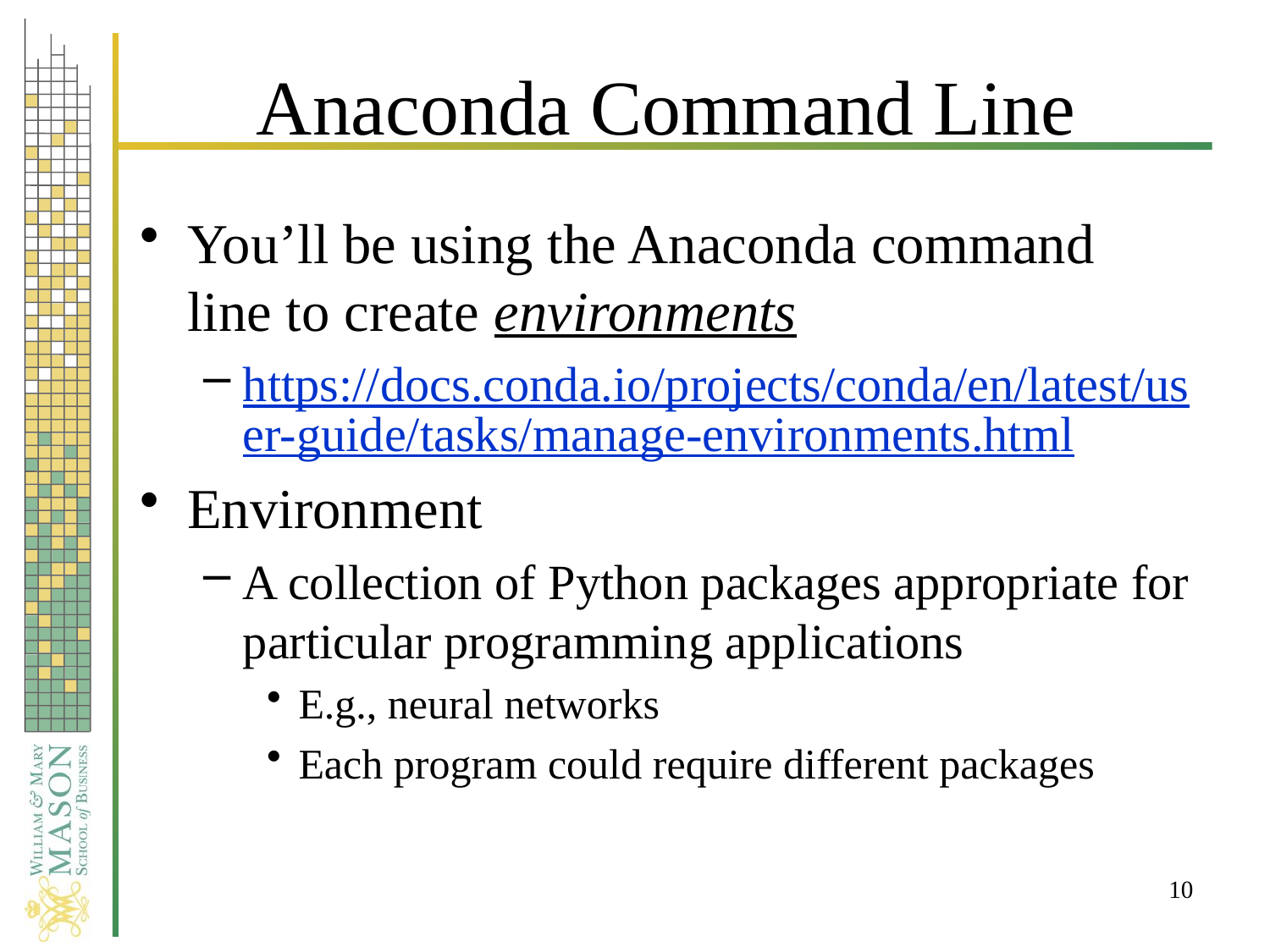

# Anaconda Command Line
You’ll be using the Anaconda command line to create environments
https://docs.conda.io/projects/conda/en/latest/user-guide/tasks/manage-environments.html
Environment
A collection of Python packages appropriate for particular programming applications
E.g., neural networks
Each program could require different packages
10